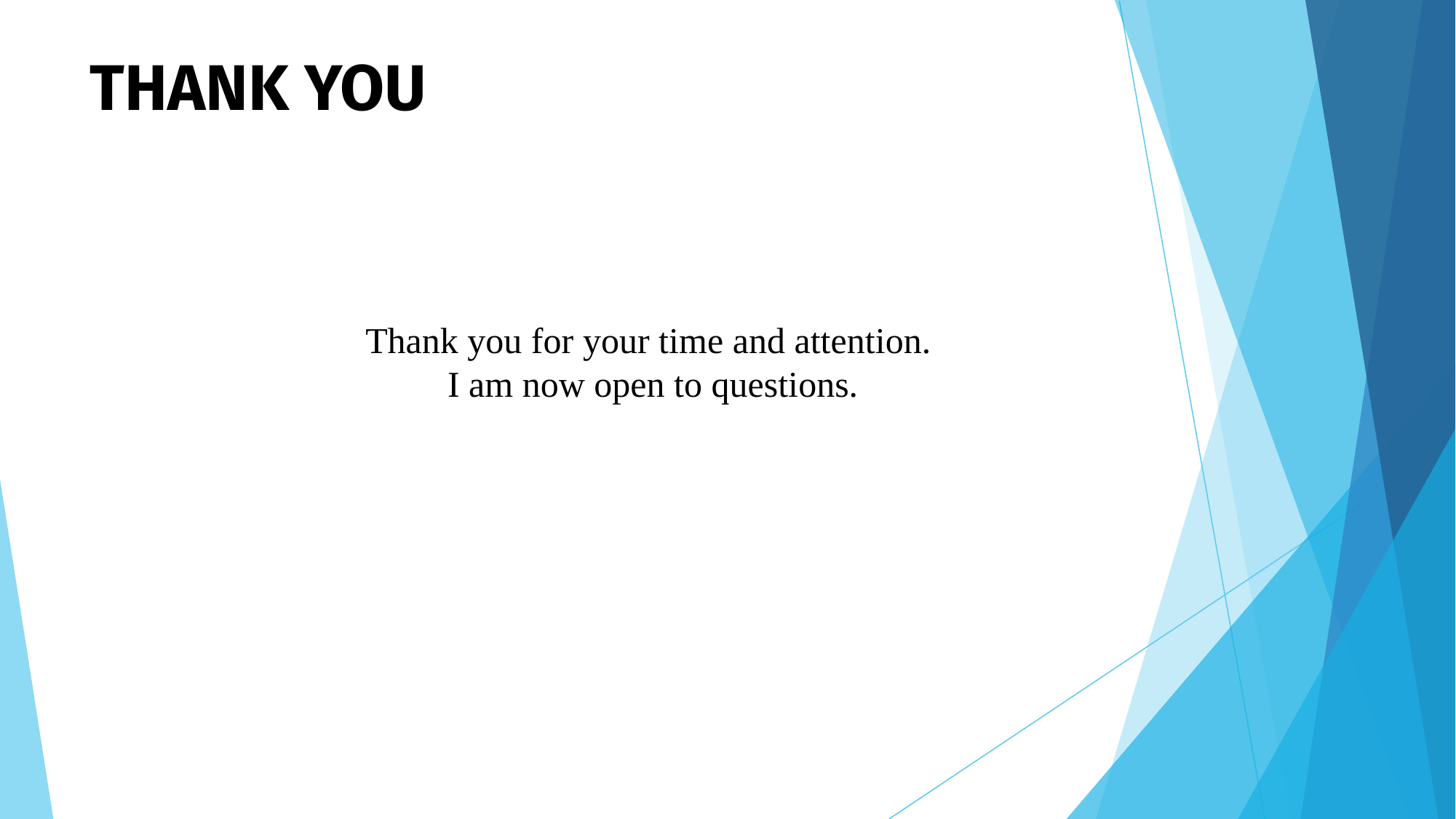

# THANK YOU
Thank you for your time and attention.
I am now open to questions.